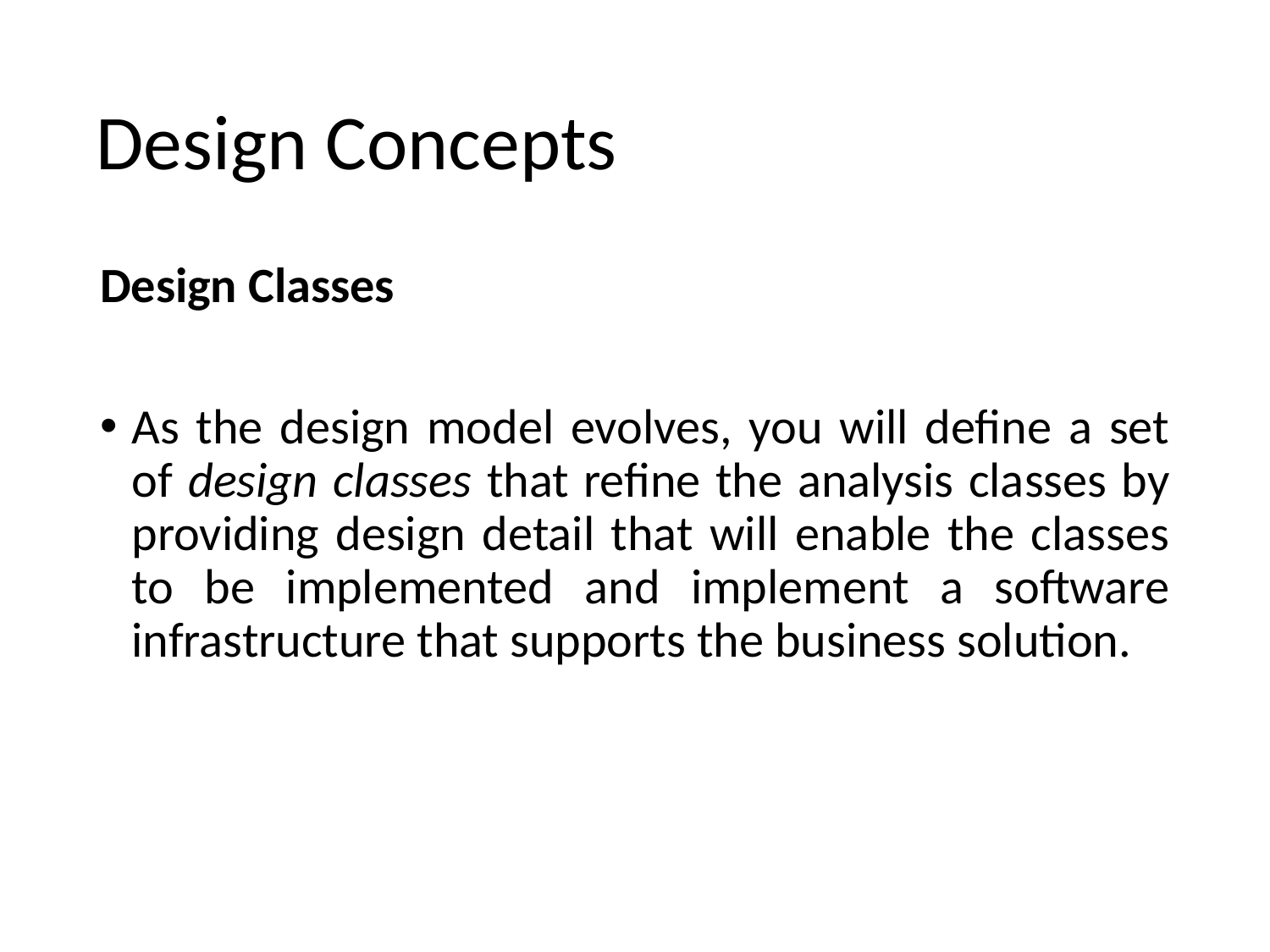

# Design Concepts
Design Classes

As the design model evolves, you will define a set of design classes that refine the analysis classes by providing design detail that will enable the classes to be implemented and implement a software infrastructure that supports the business solution.